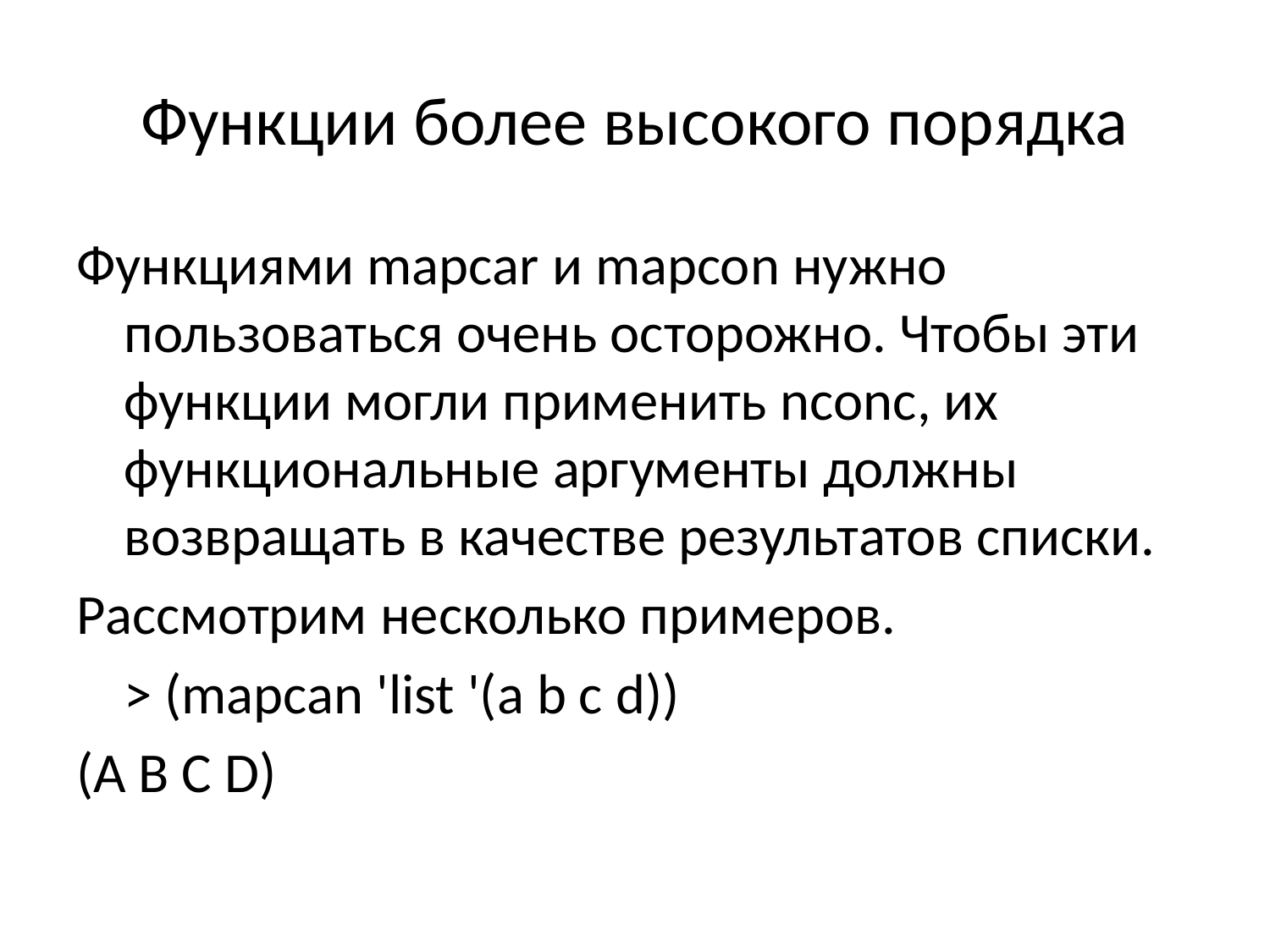

# Функции более высокого порядка
Функциями mapcar и mapcon нужно пользоваться очень осторожно. Чтобы эти функции могли применить nconc, их функциональные аргументы должны возвращать в качестве результатов списки.
Рассмотрим несколько примеров.
	> (mapcan 'list '(a b c d))
(A B C D)